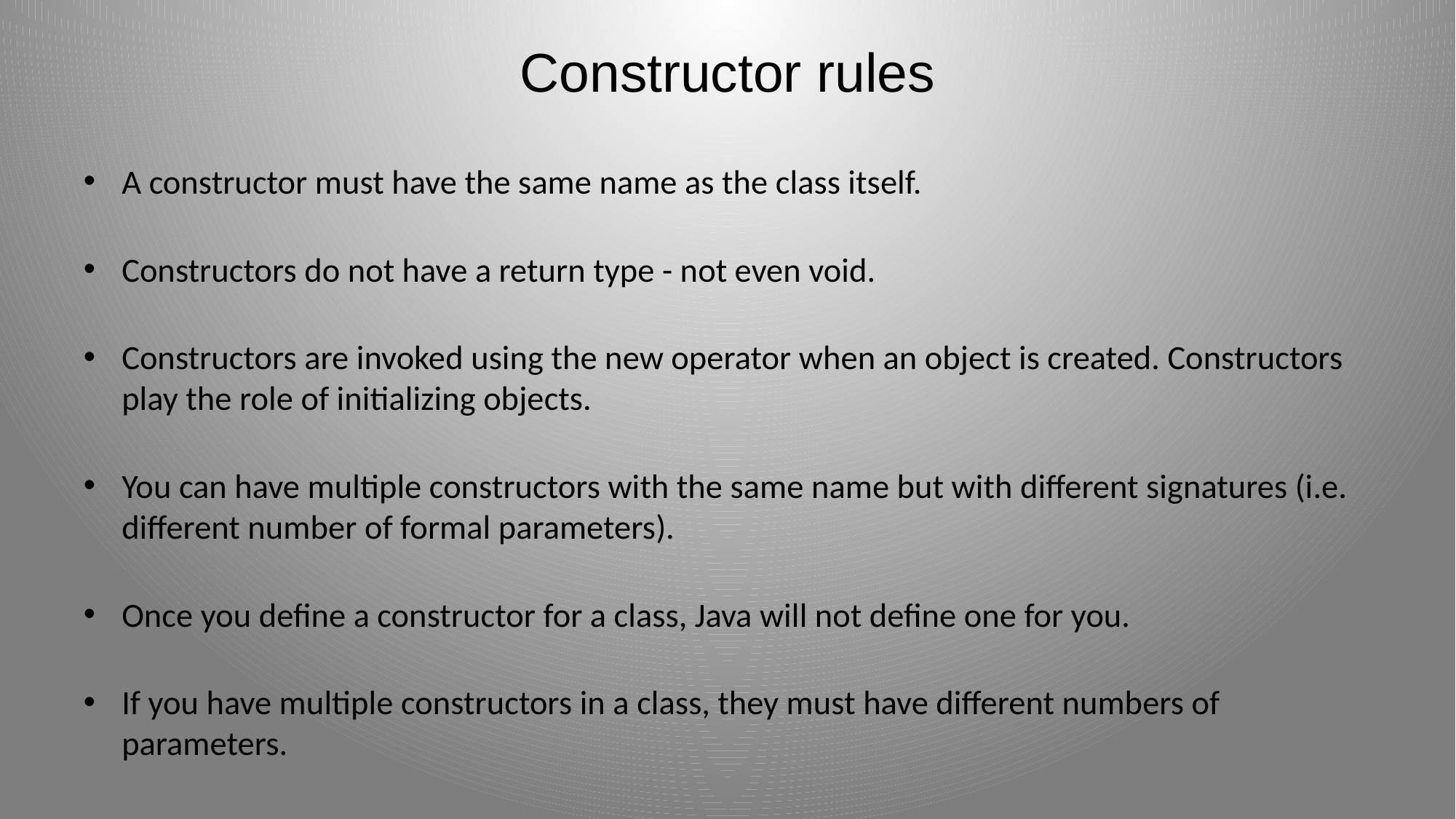

# Constructor rules
A constructor must have the same name as the class itself.
Constructors do not have a return type - not even void.
Constructors are invoked using the new operator when an object is created. Constructors play the role of initializing objects.
You can have multiple constructors with the same name but with different signatures (i.e. different number of formal parameters).
Once you define a constructor for a class, Java will not define one for you.
If you have multiple constructors in a class, they must have different numbers of parameters.